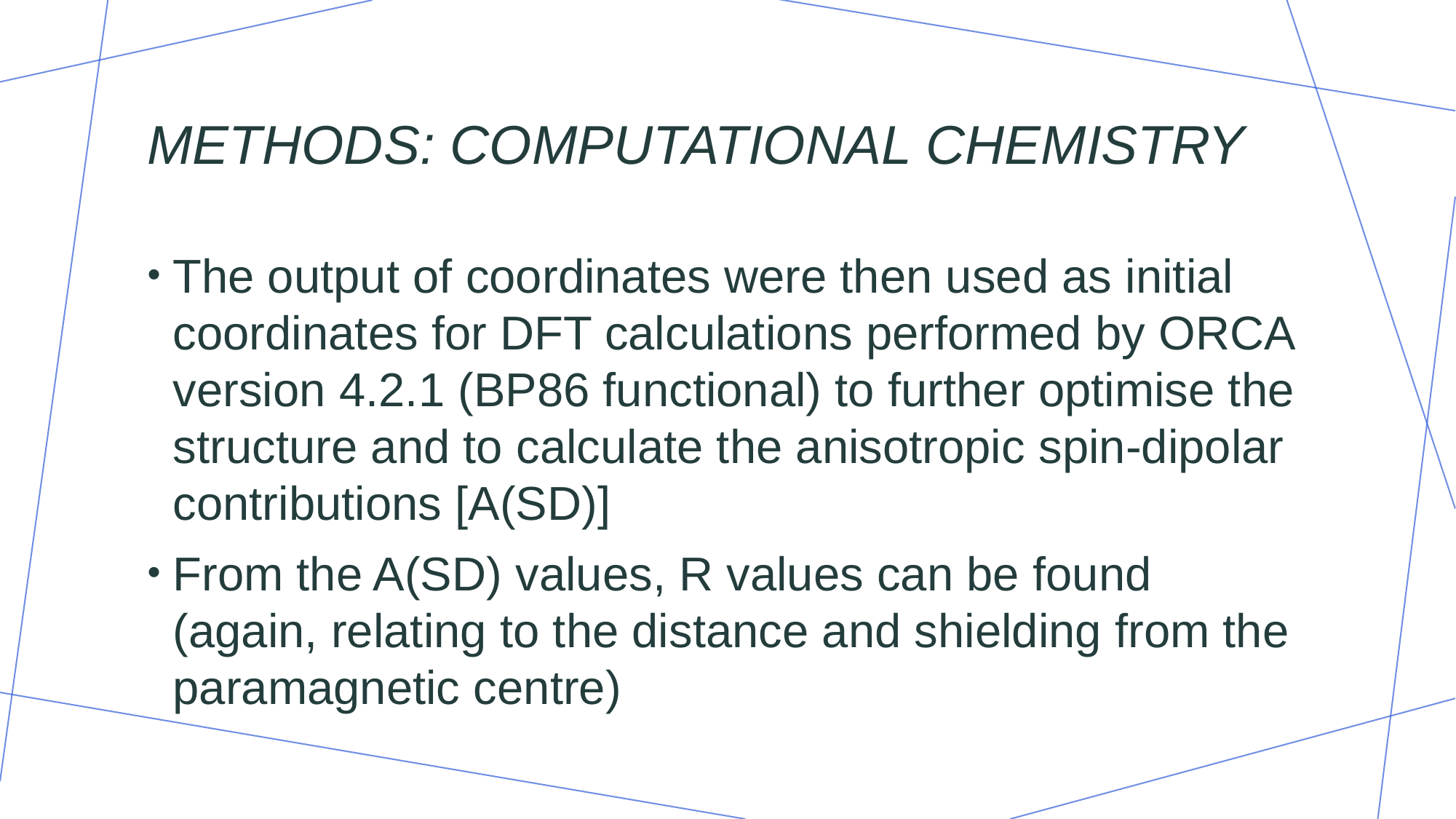

# Methods: Computational chemistry
The output of coordinates were then used as initial coordinates for DFT calculations performed by ORCA version 4.2.1 (BP86 functional) to further optimise the structure and to calculate the anisotropic spin-dipolar contributions [A(SD)]
From the A(SD) values, R values can be found (again, relating to the distance and shielding from the paramagnetic centre)